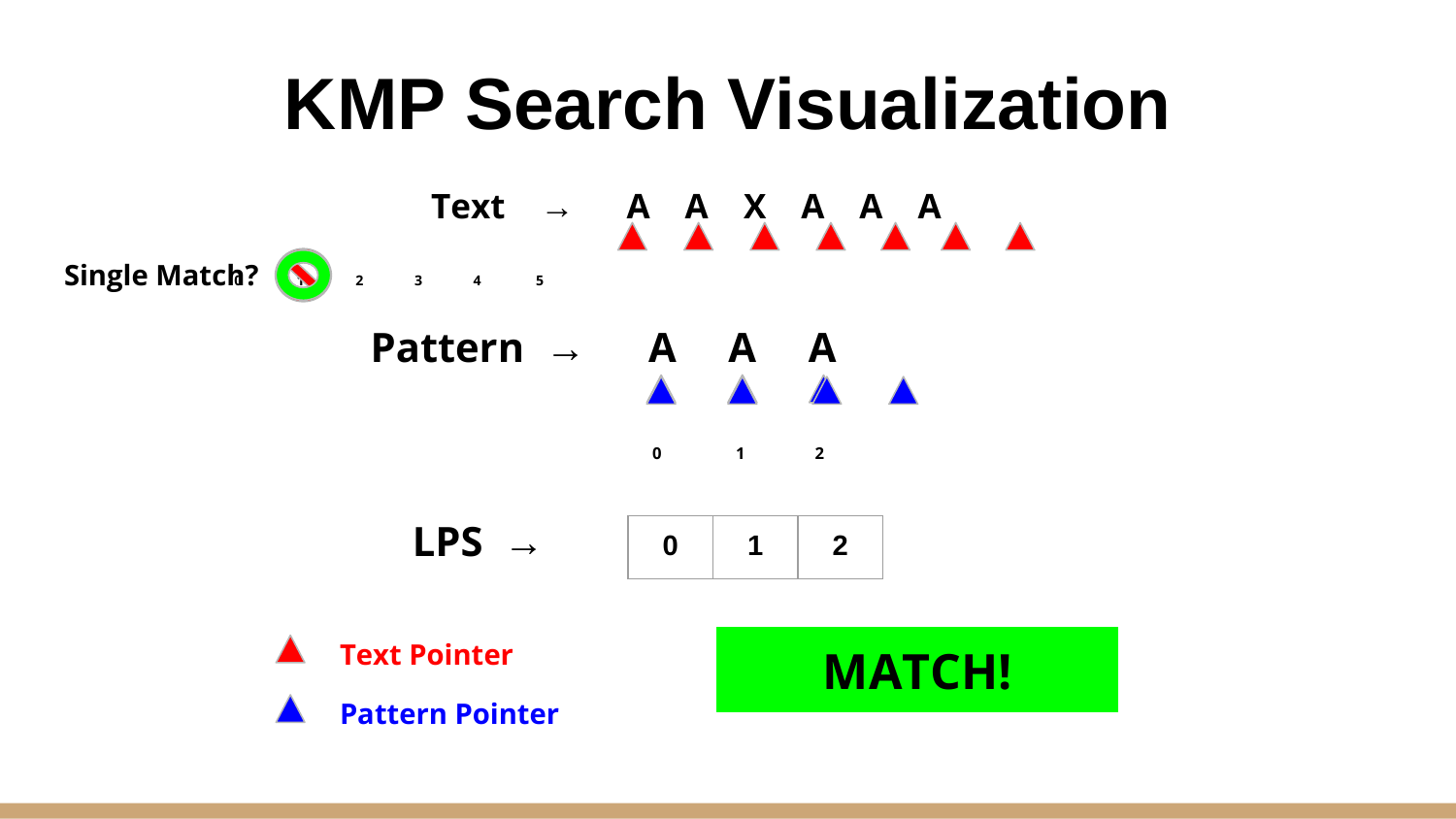

# KMP Search Visualization
Text    →      A    A    X    A    A    A
							      0               1              2              3              4               5

Single Match?

Pattern  →      A     A     A

                           0                  1                 2

    LPS  →

| 0 | 1 | 2 |
| --- | --- | --- |
Text Pointer
MATCH!

Pattern Pointer